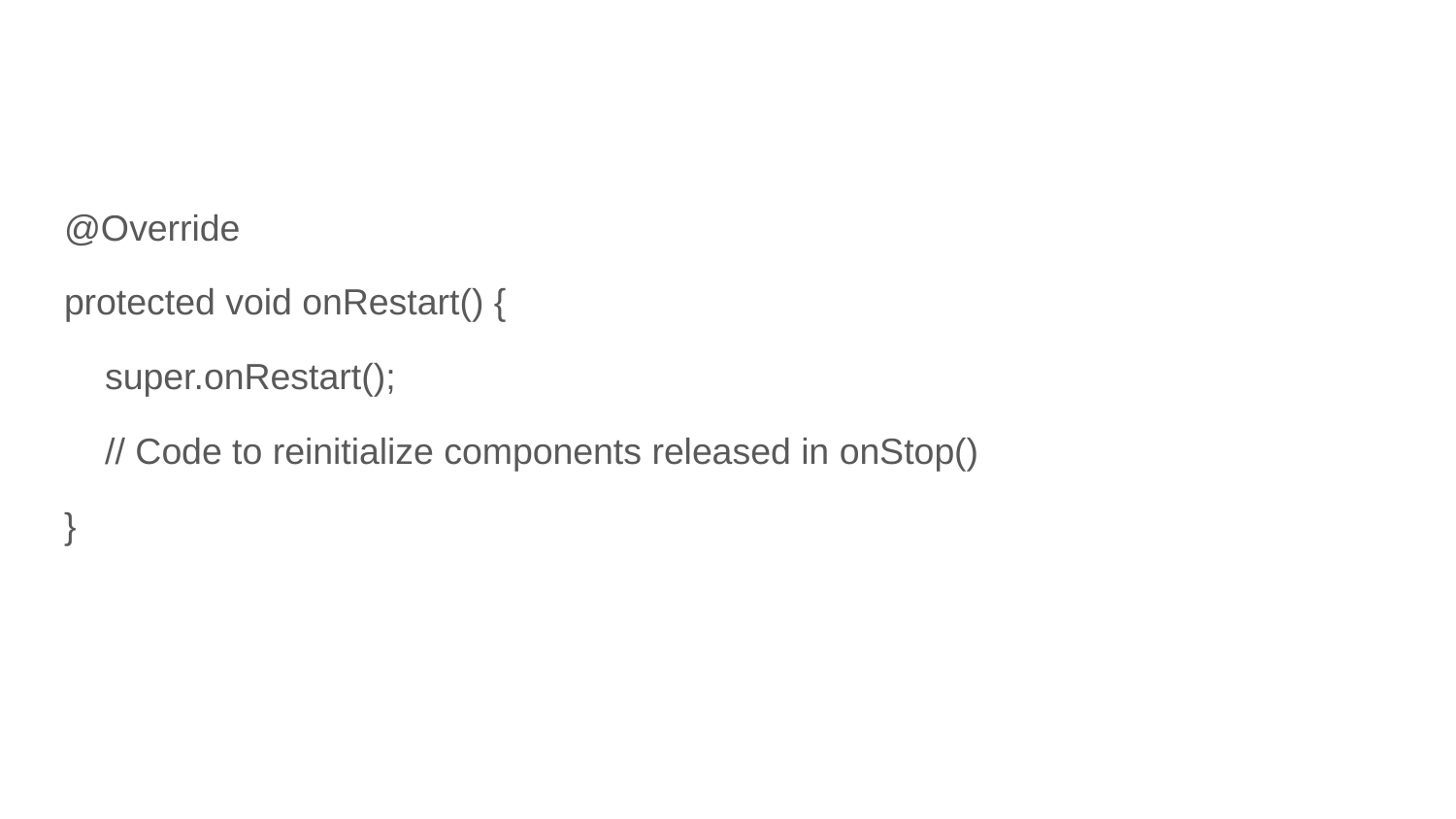

#
@Override
protected void onRestart() {
    super.onRestart();
    // Code to reinitialize components released in onStop()
}